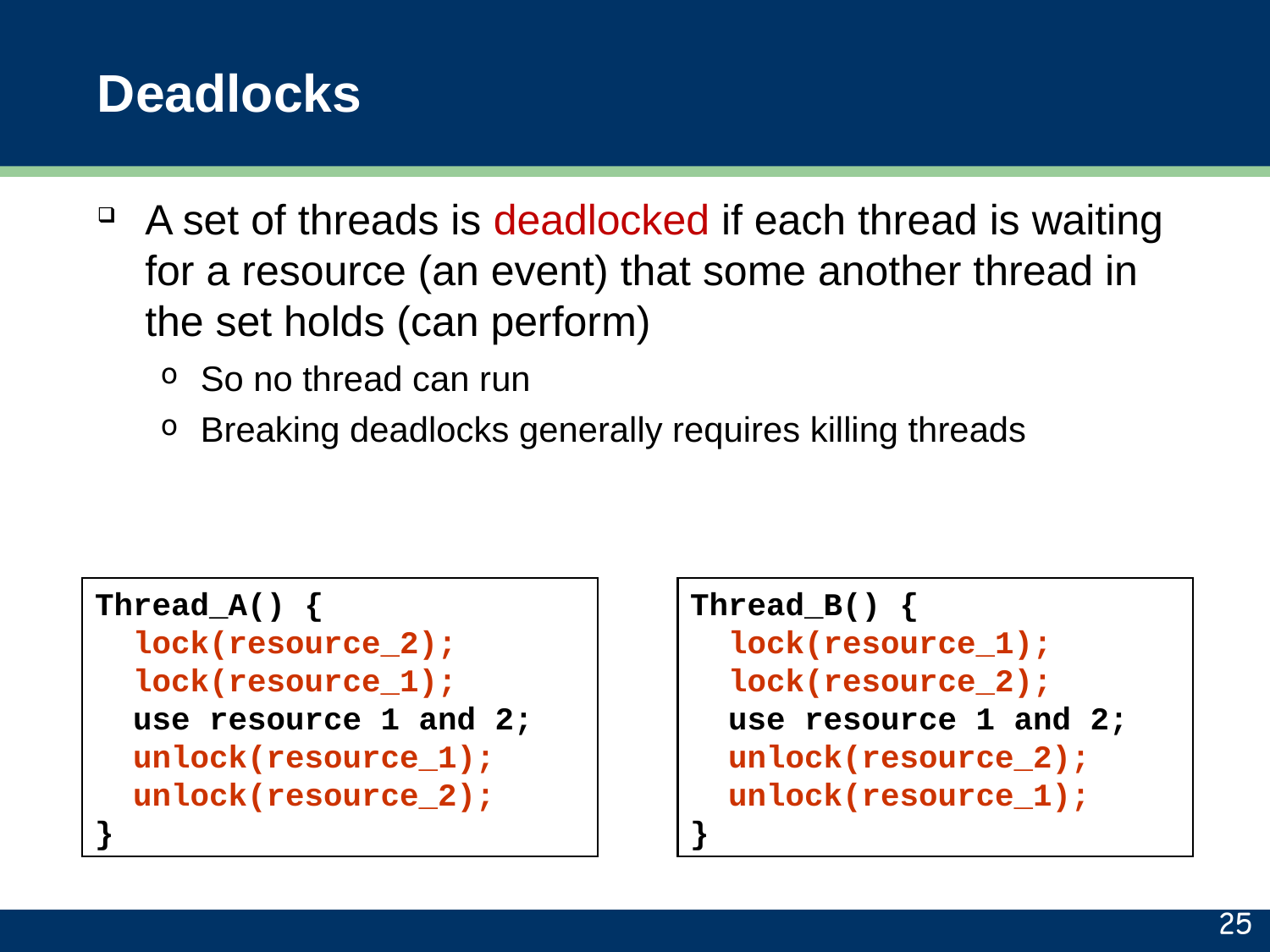

# Deadlocks
A set of threads is deadlocked if each thread is waiting for a resource (an event) that some another thread in the set holds (can perform)
So no thread can run
Breaking deadlocks generally requires killing threads
Thread_A() {
  lock(resource_2);
  lock(resource_1);
  use resource 1 and 2;
  unlock(resource_1);
  unlock(resource_2);
}
Thread_B() {
  lock(resource_1);
  lock(resource_2);
  use resource 1 and 2;
  unlock(resource_2);
  unlock(resource_1);
}
25